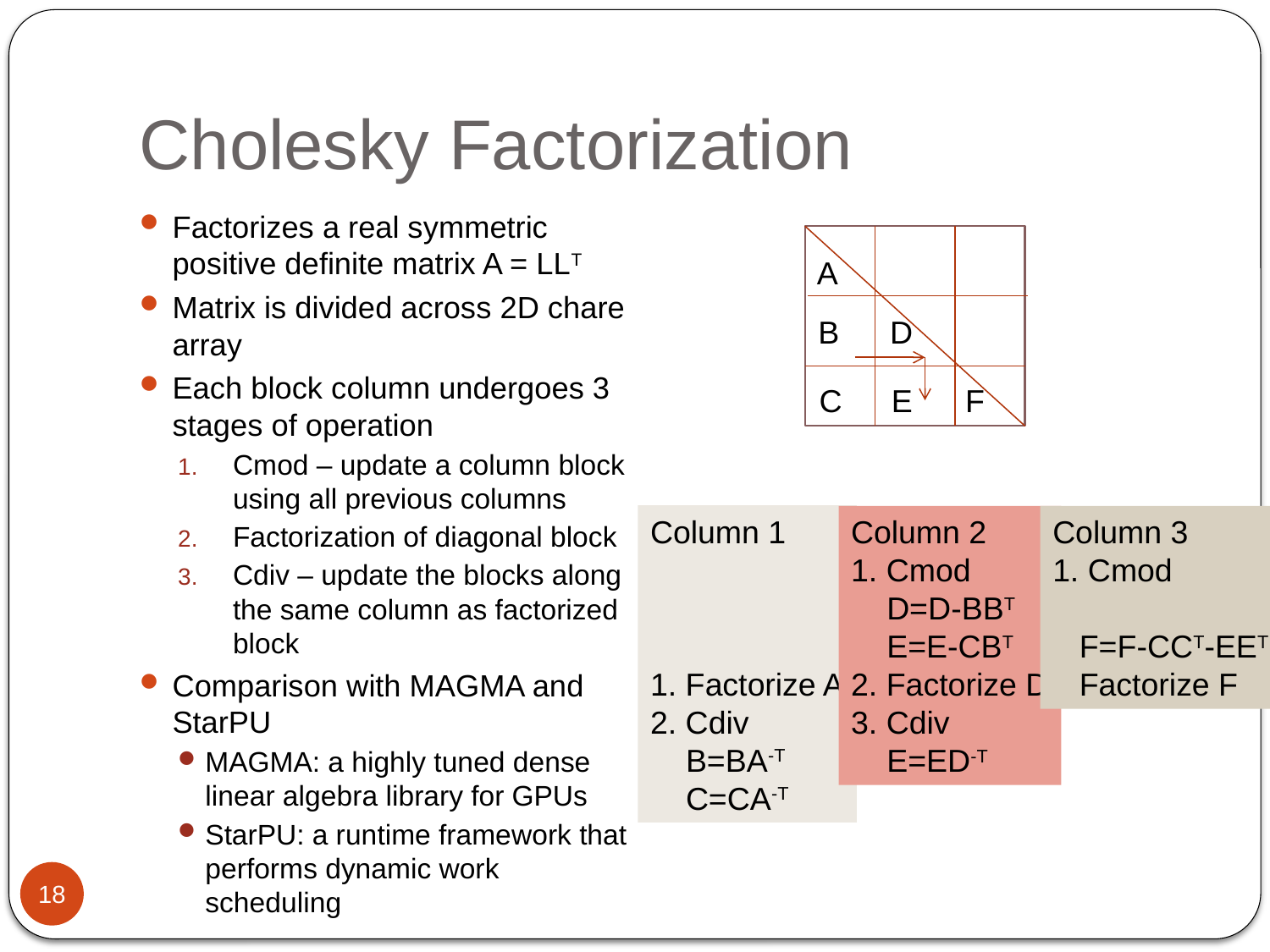

# Cholesky Factorization
Factorizes a real symmetric positive definite matrix A = LLT
Matrix is divided across 2D chare array
Each block column undergoes 3 stages of operation
Cmod – update a column block using all previous columns
Factorization of diagonal block
Cdiv – update the blocks along the same column as factorized block
Comparison with MAGMA and StarPU
MAGMA: a highly tuned dense linear algebra library for GPUs
StarPU: a runtime framework that performs dynamic work scheduling

A
B
D
C
E
F
Column 1

1. Factorize A
2. Cdiv
    B=BA-T
    C=CA-T
Column 2
1. Cmod
    D=D-BBT
    E=E-CBT
2. Factorize D
3. Cdiv
    E=ED-T
Column 3
1. Cmod

   F=F-CCT-EET
   Factorize F
18